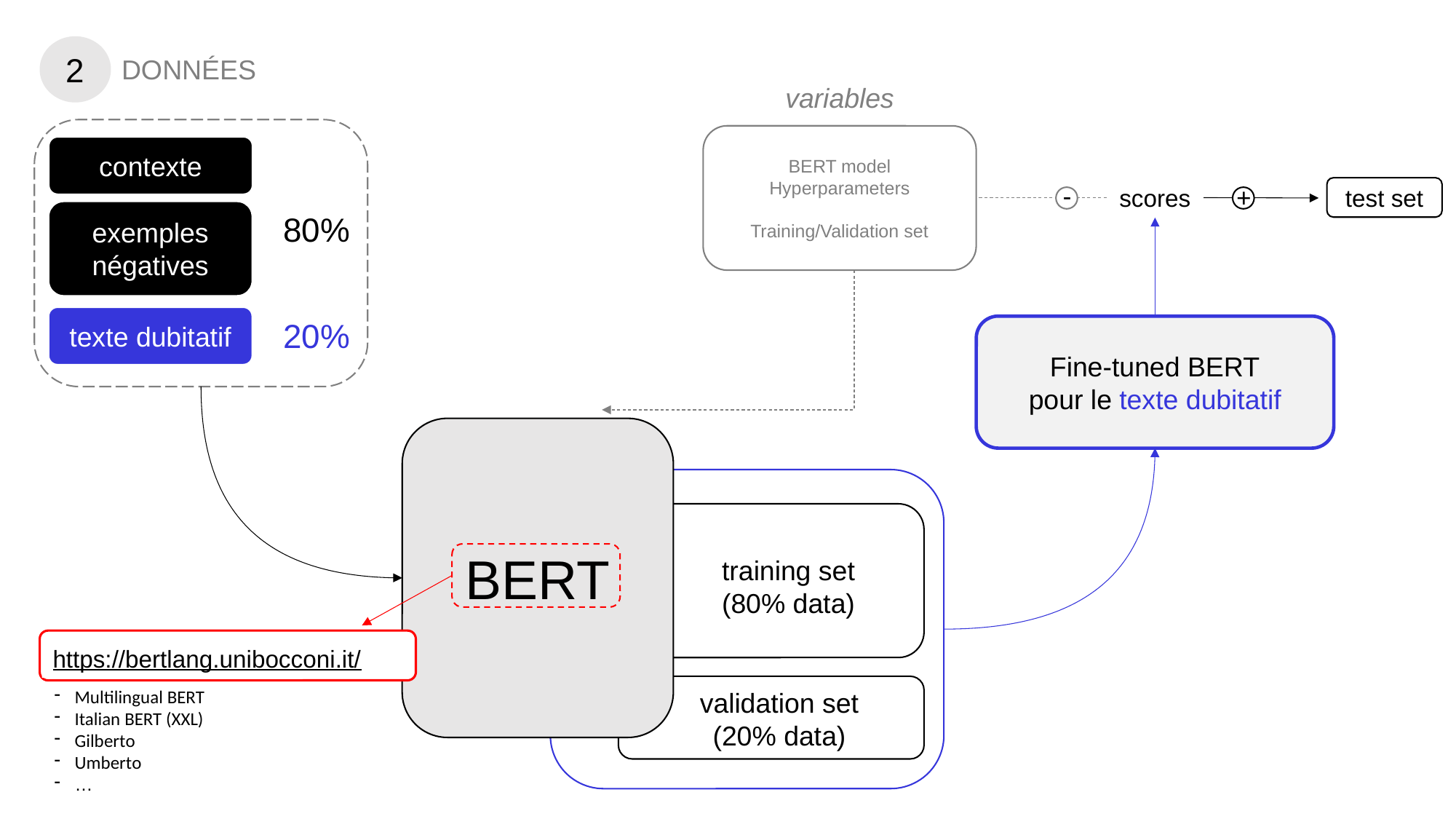

2
DONNÉES
variables

BERT model
Hyperparameters

Training/Validation set
contexte
-
+
scores
test set

exemples négatives
80%
texte dubitatif
20%
Fine-tuned BERT
pour le texte dubitatif
BERT

training set
(80% data)

https://bertlang.unibocconi.it/

Multilingual BERT
Italian BERT (XXL)
Gilberto
Umberto
…

validation set
(20% data)